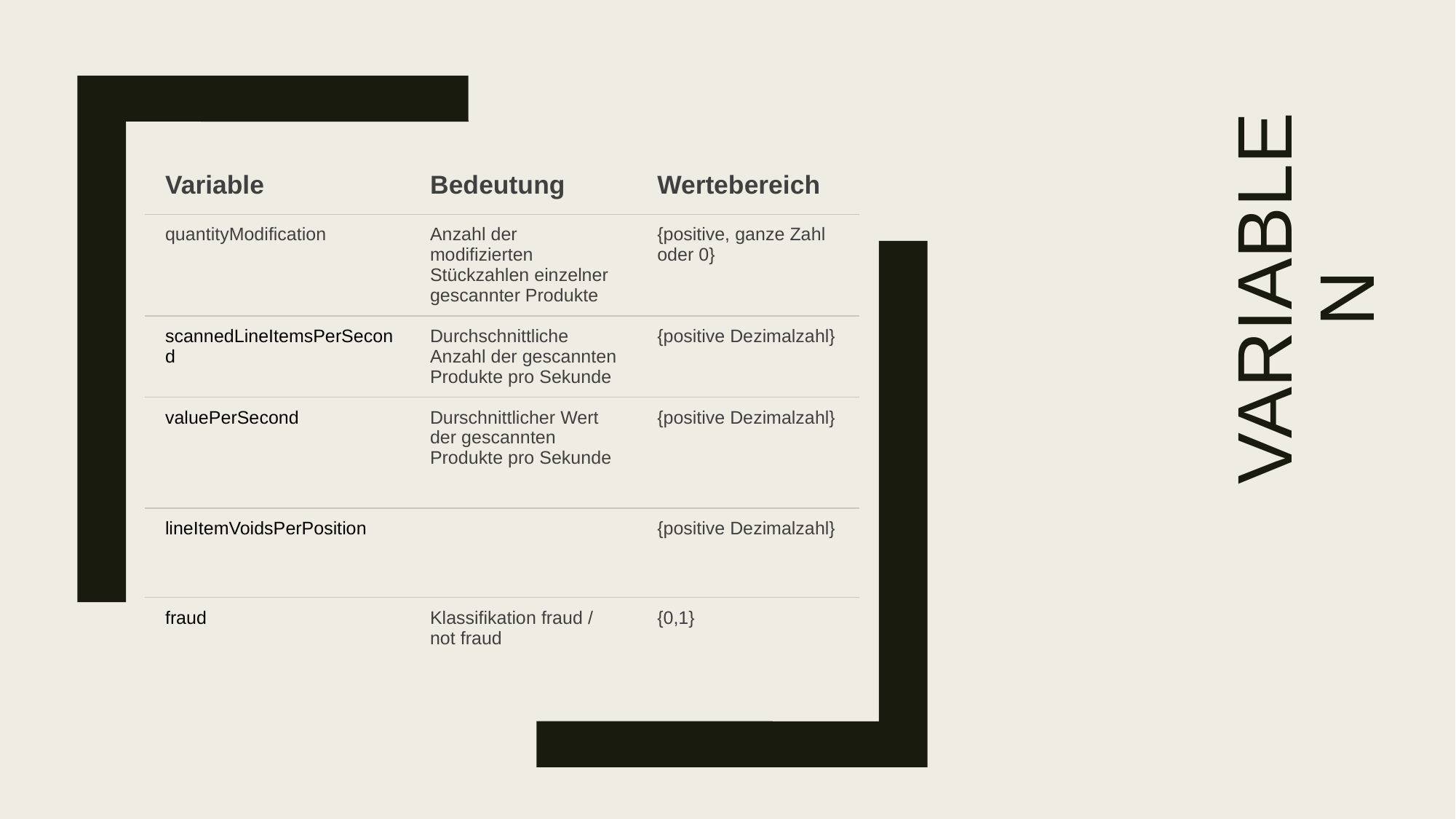

# Variablen

| Variable | Bedeutung | Wertebereich |
| --- | --- | --- |
| quantityModification | Anzahl der modifizierten Stückzahlen einzelner gescannter Produkte | {positive, ganze Zahl oder 0} |
| scannedLineItemsPerSecond | Durchschnittliche Anzahl der gescannten Produkte pro Sekunde | {positive Dezimalzahl} |
| valuePerSecond | Durschnittlicher Wert der gescannten Produkte pro Sekunde | {positive Dezimalzahl} |
| lineItemVoidsPerPosition |  | {positive Dezimalzahl} |
| fraud | Klassifikation fraud / not fraud | {0,1} |